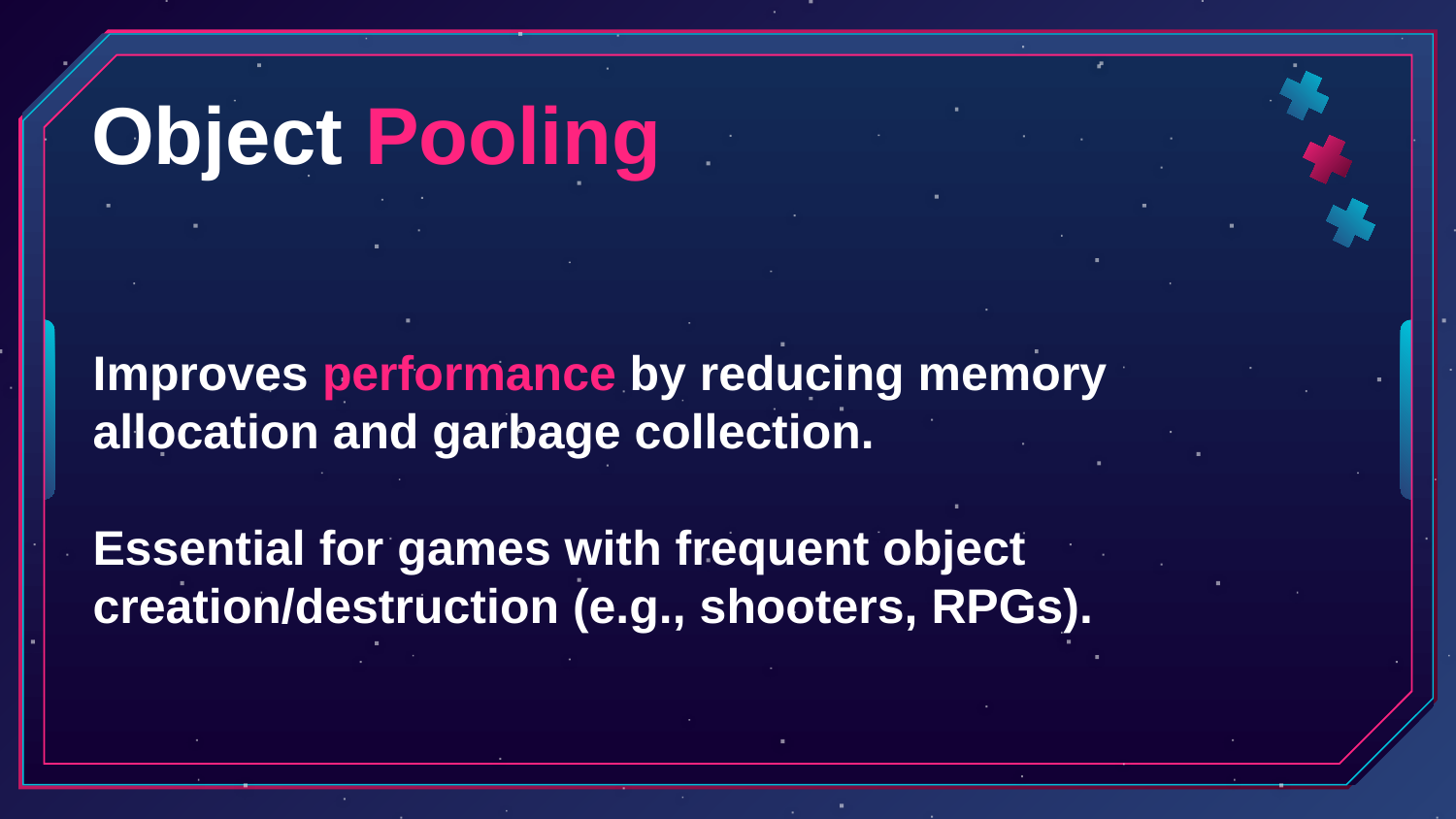

Object Pooling

Improves performance by reducing memory allocation and garbage collection.
Essential for games with frequent object creation/destruction (e.g., shooters, RPGs).